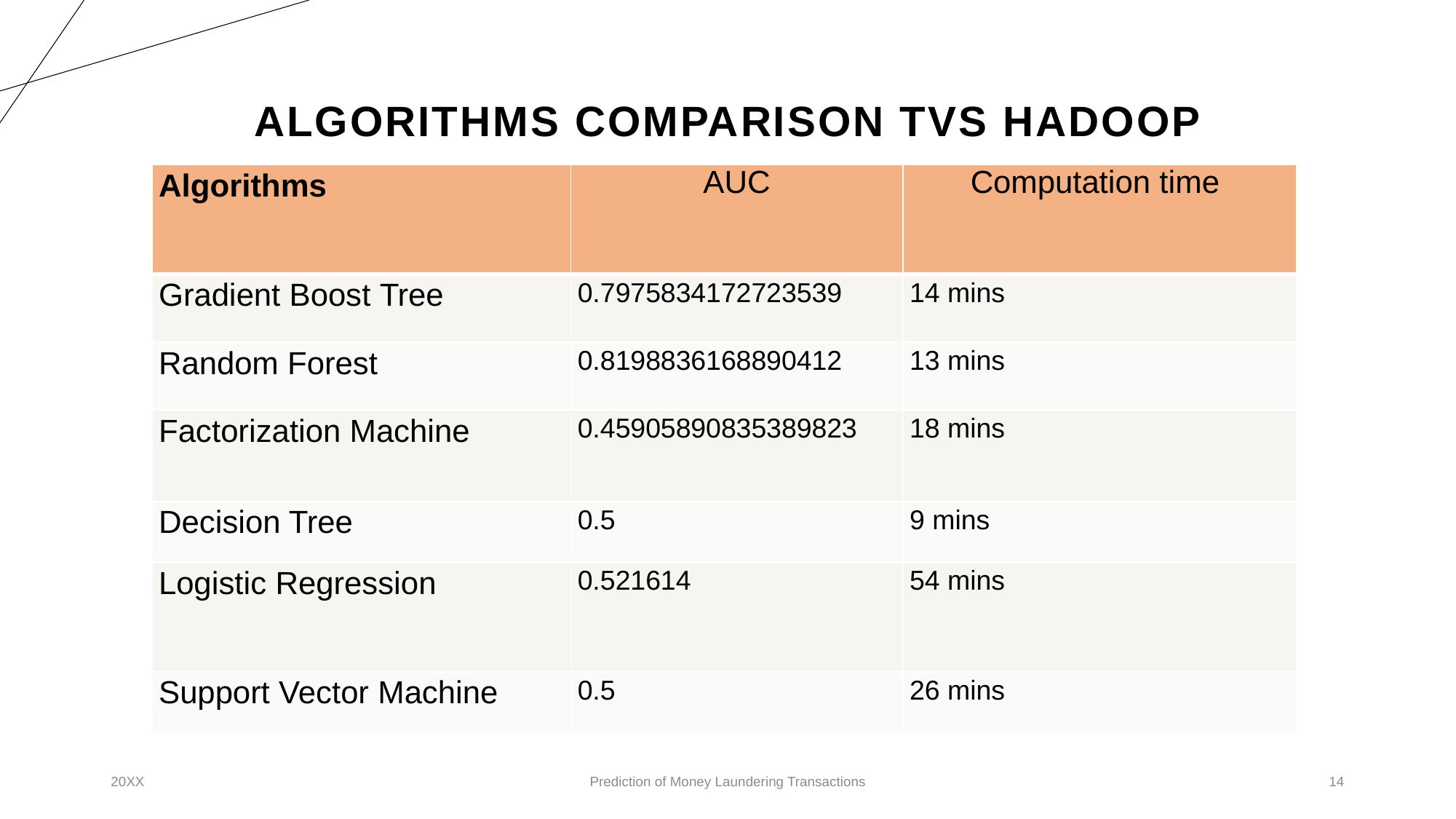

# algorithms Comparison TVS hadoop
| Algorithms | AUC | Computation time |
| --- | --- | --- |
| Gradient Boost Tree | 0.7975834172723539 | 14 mins |
| Random Forest | 0.8198836168890412 | 13 mins |
| Factorization Machine | 0.45905890835389823 | 18 mins |
| Decision Tree | 0.5 | 9 mins |
| Logistic Regression | 0.521614 | 54 mins |
| Support Vector Machine | 0.5 | 26 mins |
20XX
Prediction of Money Laundering Transactions
14